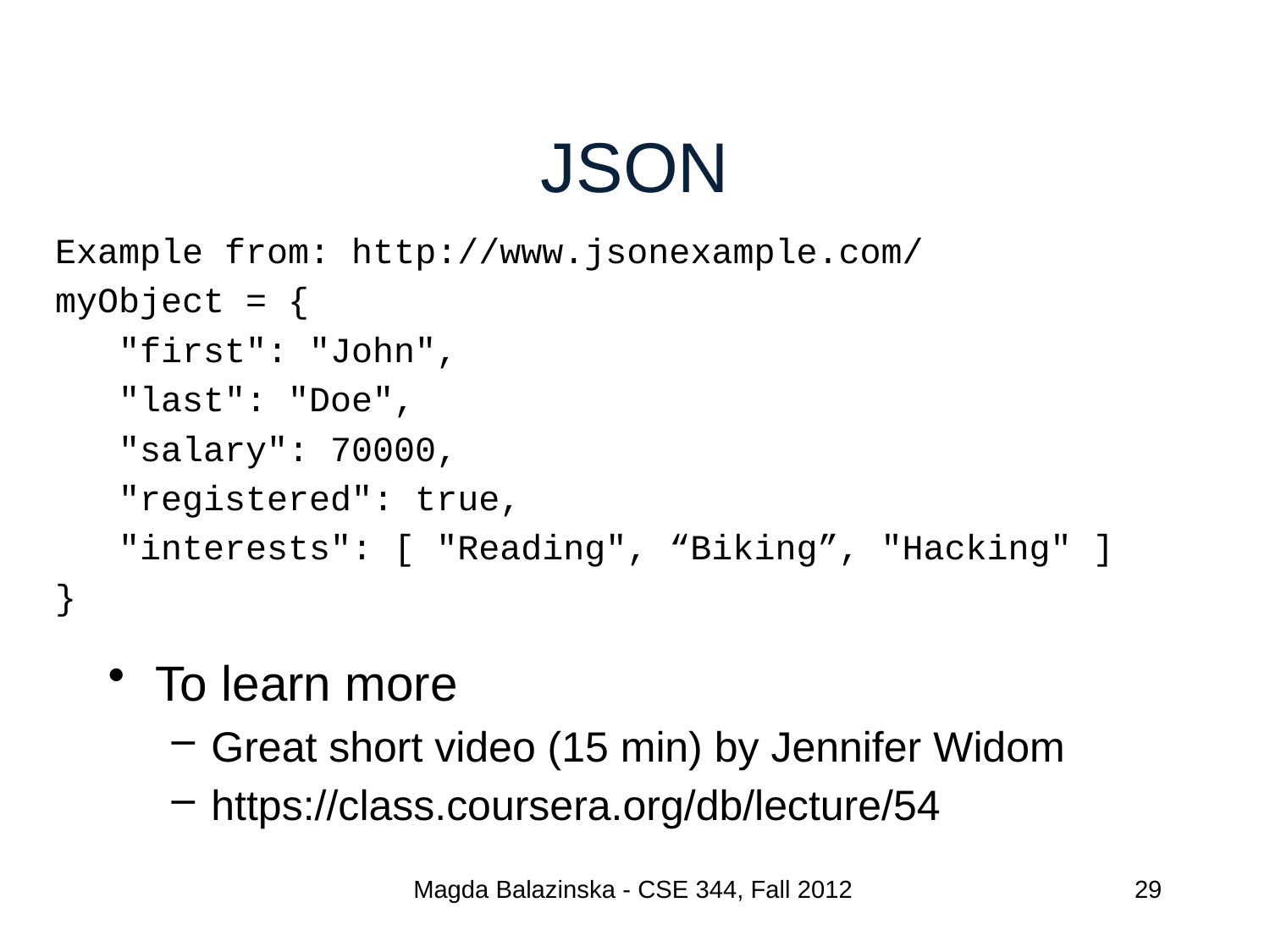

# JSON
Example from: http://www.jsonexample.com/
myObject = {
   "first": "John",
   "last": "Doe",
   "salary": 70000,
   "registered": true,
   "interests": [ "Reading", “Biking”, "Hacking" ]
}

To learn more
Great short video (15 min) by Jennifer Widom
https://class.coursera.org/db/lecture/54
Magda Balazinska - CSE 344, Fall 2012
29